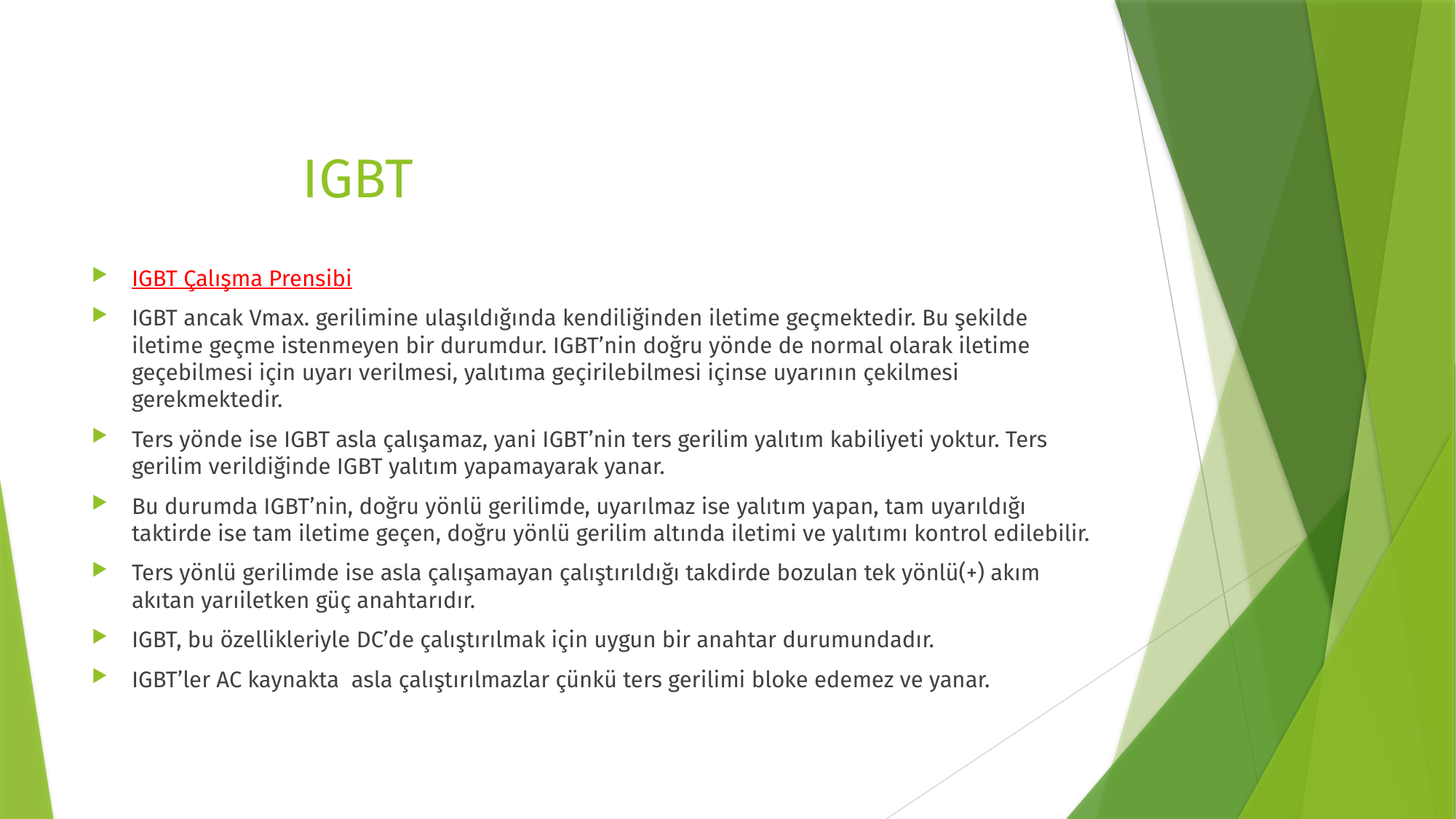

# IGBT
IGBT Çalışma Prensibi
IGBT ancak Vmax. gerilimine ulaşıldığında kendiliğinden iletime geçmektedir. Bu şekilde iletime geçme istenmeyen bir durumdur. IGBT’nin doğru yönde de normal olarak iletime geçebilmesi için uyarı verilmesi, yalıtıma geçirilebilmesi içinse uyarının çekilmesi gerekmektedir.
Ters yönde ise IGBT asla çalışamaz, yani IGBT’nin ters gerilim yalıtım kabiliyeti yoktur. Ters gerilim verildiğinde IGBT yalıtım yapamayarak yanar.
Bu durumda IGBT’nin, doğru yönlü gerilimde, uyarılmaz ise yalıtım yapan, tam uyarıldığı taktirde ise tam iletime geçen, doğru yönlü gerilim altında iletimi ve yalıtımı kontrol edilebilir.
Ters yönlü gerilimde ise asla çalışamayan çalıştırıldığı takdirde bozulan tek yönlü(+) akım akıtan yarıiletken güç anahtarıdır.
IGBT, bu özellikleriyle DC’de çalıştırılmak için uygun bir anahtar durumundadır.
IGBT’ler AC kaynakta  asla çalıştırılmazlar çünkü ters gerilimi bloke edemez ve yanar.